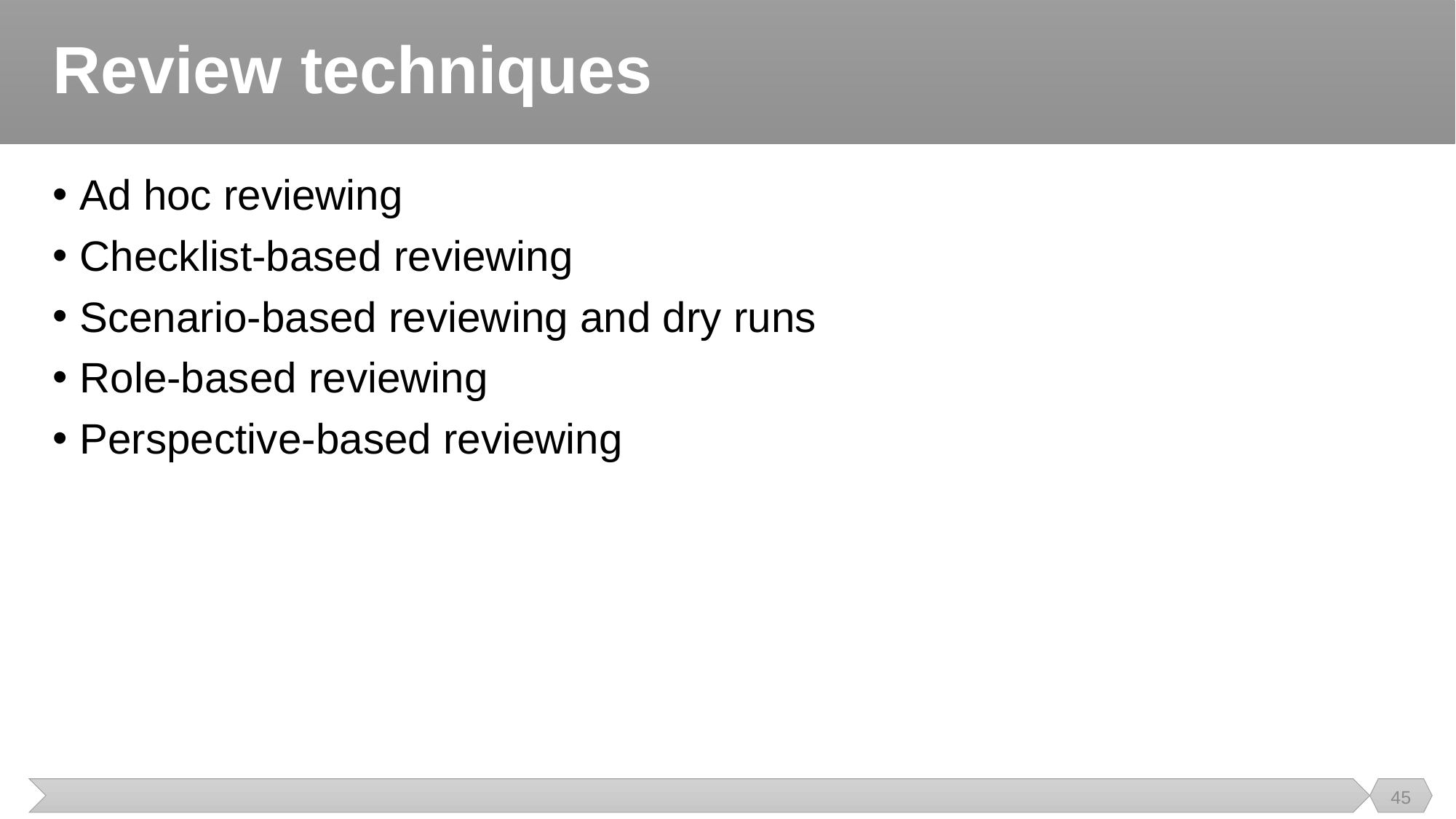

# Review techniques
Ad hoc reviewing
Checklist-based reviewing
Scenario-based reviewing and dry runs
Role-based reviewing
Perspective-based reviewing

45